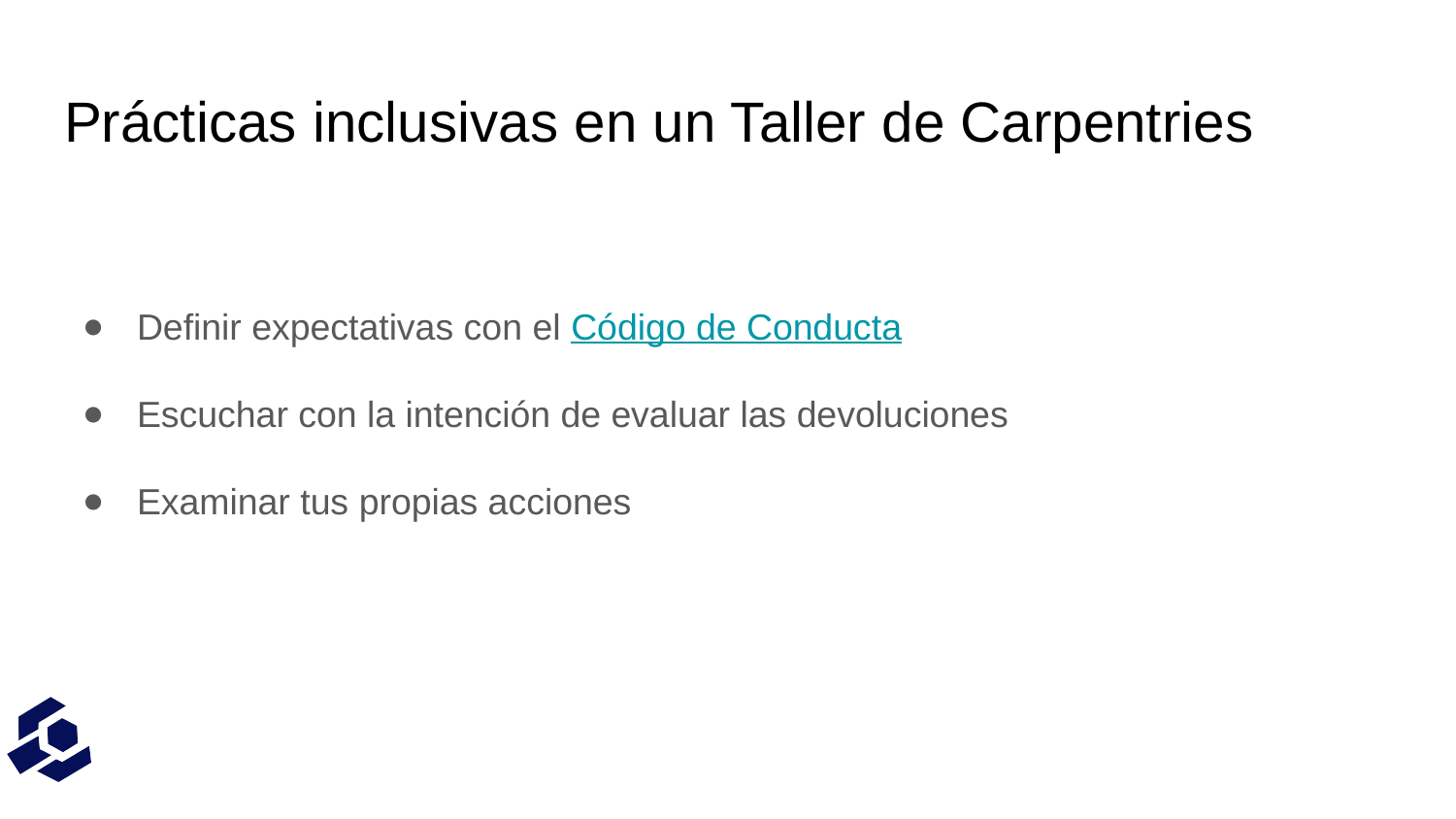

# Prácticas inclusivas en un Taller de Carpentries
Definir expectativas con el Código de Conducta
Escuchar con la intención de evaluar las devoluciones
Examinar tus propias acciones